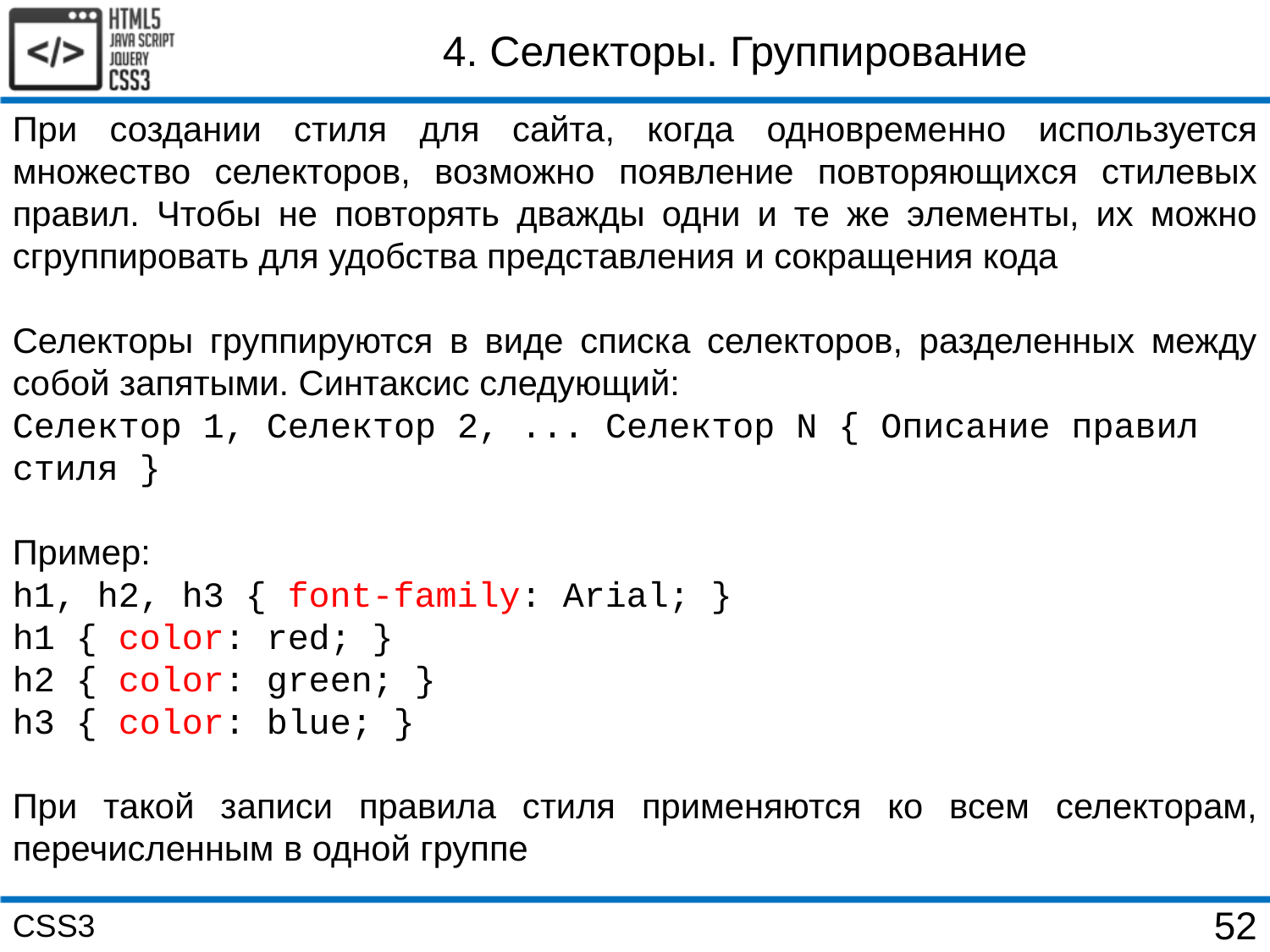

4. Селекторы. Группирование
При создании стиля для сайта, когда одновременно используется множество селекторов, возможно появление повторяющихся стилевых правил. Чтобы не повторять дважды одни и те же элементы, их можно сгруппировать для удобства представления и сокращения кода

Селекторы группируются в виде списка селекторов, разделенных между собой запятыми. Синтаксис следующий:
Селектор 1, Селектор 2, ... Селектор N { Описание правил стиля }

Пример:
h1, h2, h3 { font-family: Arial; }
h1 { color: red; }
h2 { color: green; }
h3 { color: blue; }

При такой записи правила стиля применяются ко всем селекторам, перечисленным в одной группе
CSS3
52